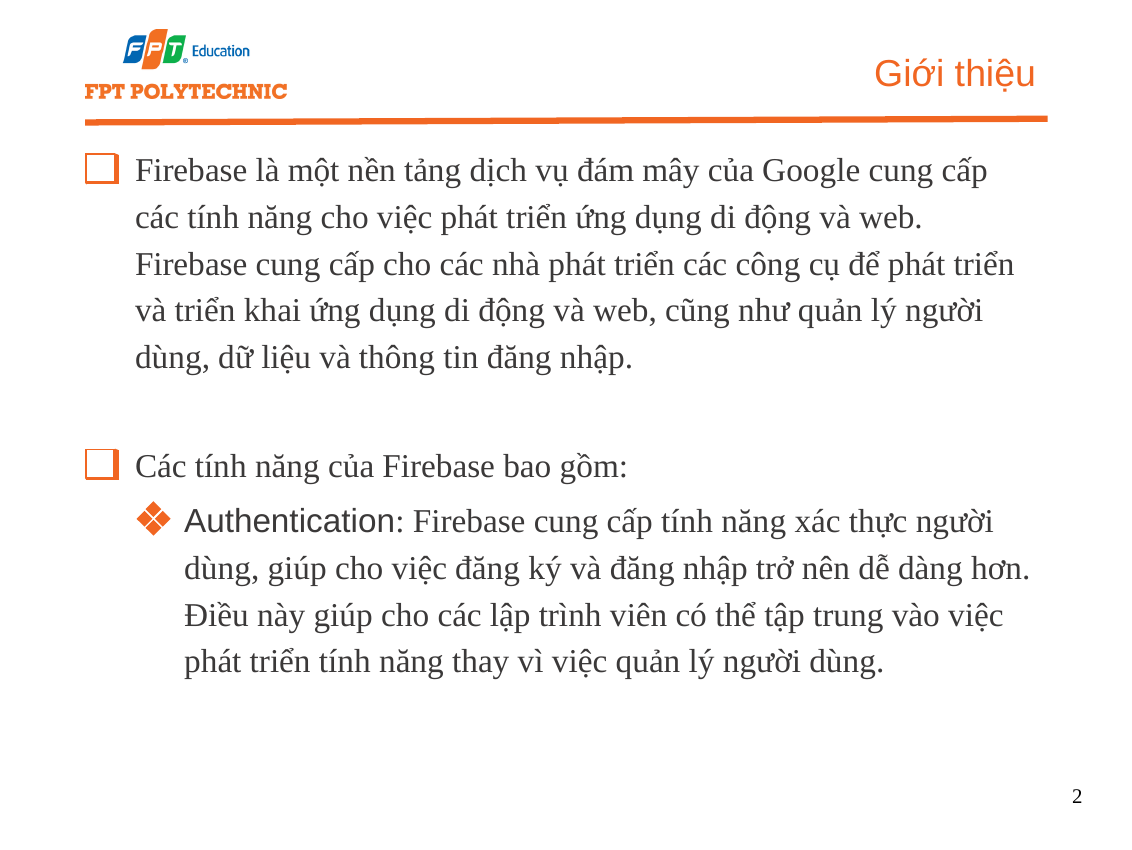

Giới thiệu

Firebase là một nền tảng dịch vụ đám mây của Google cung cấp các tính năng cho việc phát triển ứng dụng di động và web. Firebase cung cấp cho các nhà phát triển các công cụ để phát triển và triển khai ứng dụng di động và web, cũng như quản lý người dùng, dữ liệu và thông tin đăng nhập.

Các tính năng của Firebase bao gồm:

Authentication: Firebase cung cấp tính năng xác thực người dùng, giúp cho việc đăng ký và đăng nhập trở nên dễ dàng hơn. Điều này giúp cho các lập trình viên có thể tập trung vào việc phát triển tính năng thay vì việc quản lý người dùng.

2